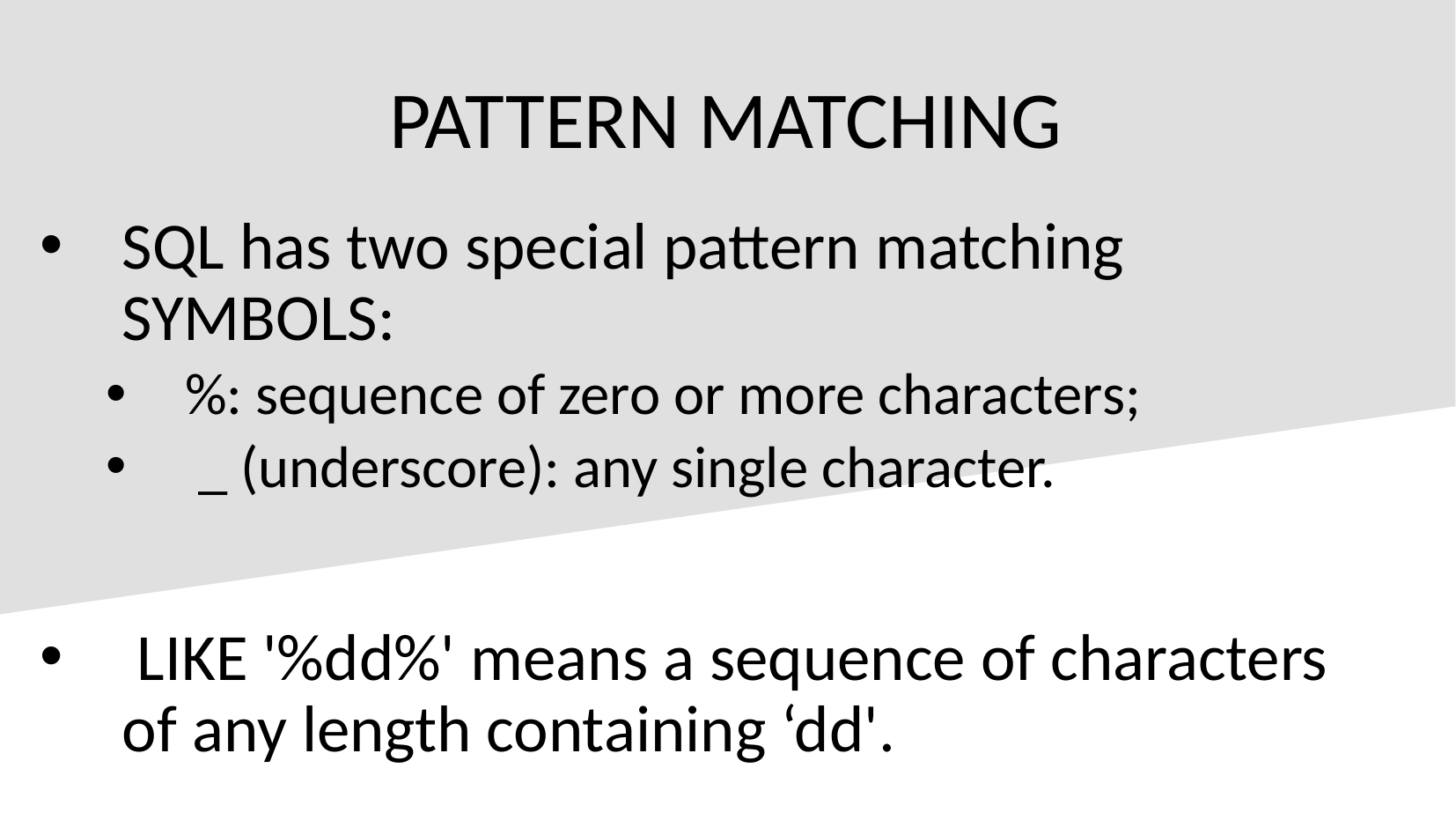

PATTERN MATCHING
SQL has two special pattern matching SYMBOLS:
 %: sequence of zero or more characters;
  _ (underscore): any single character.

 LIKE '%dd%' means a sequence of characters of any length containing ‘dd'.